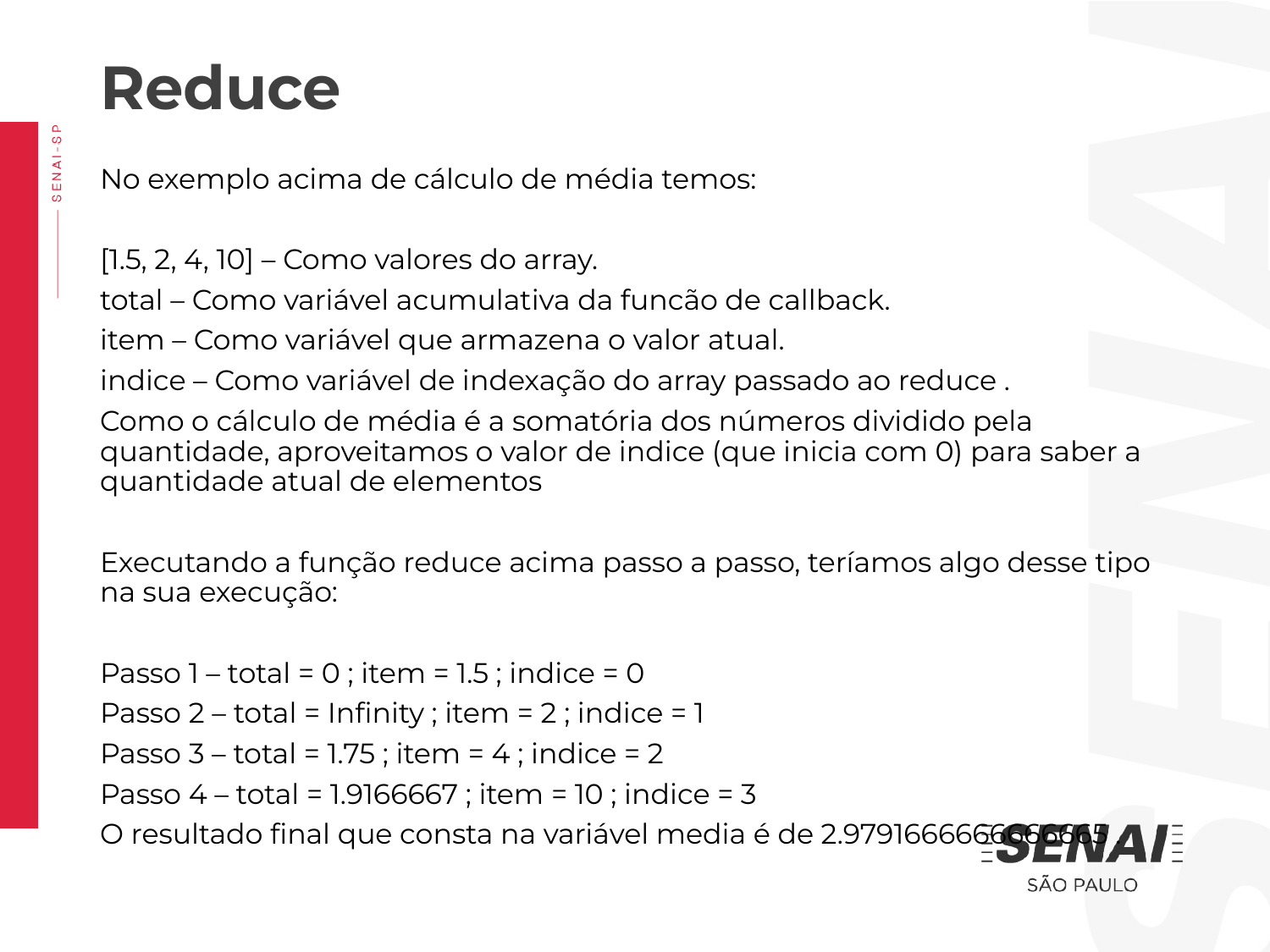

Reduce

No exemplo acima de cálculo de média temos:

[1.5, 2, 4, 10] – Como valores do array.
total – Como variável acumulativa da funcão de callback.
item – Como variável que armazena o valor atual.
indice – Como variável de indexação do array passado ao reduce .
Como o cálculo de média é a somatória dos números dividido pela quantidade, aproveitamos o valor de indice (que inicia com 0) para saber a quantidade atual de elementos

Executando a função reduce acima passo a passo, teríamos algo desse tipo na sua execução:

Passo 1 – total = 0 ; item = 1.5 ; indice = 0
Passo 2 – total = Infinity ; item = 2 ; indice = 1
Passo 3 – total = 1.75 ; item = 4 ; indice = 2
Passo 4 – total = 1.9166667 ; item = 10 ; indice = 3
O resultado final que consta na variável media é de 2.9791666666666665 .